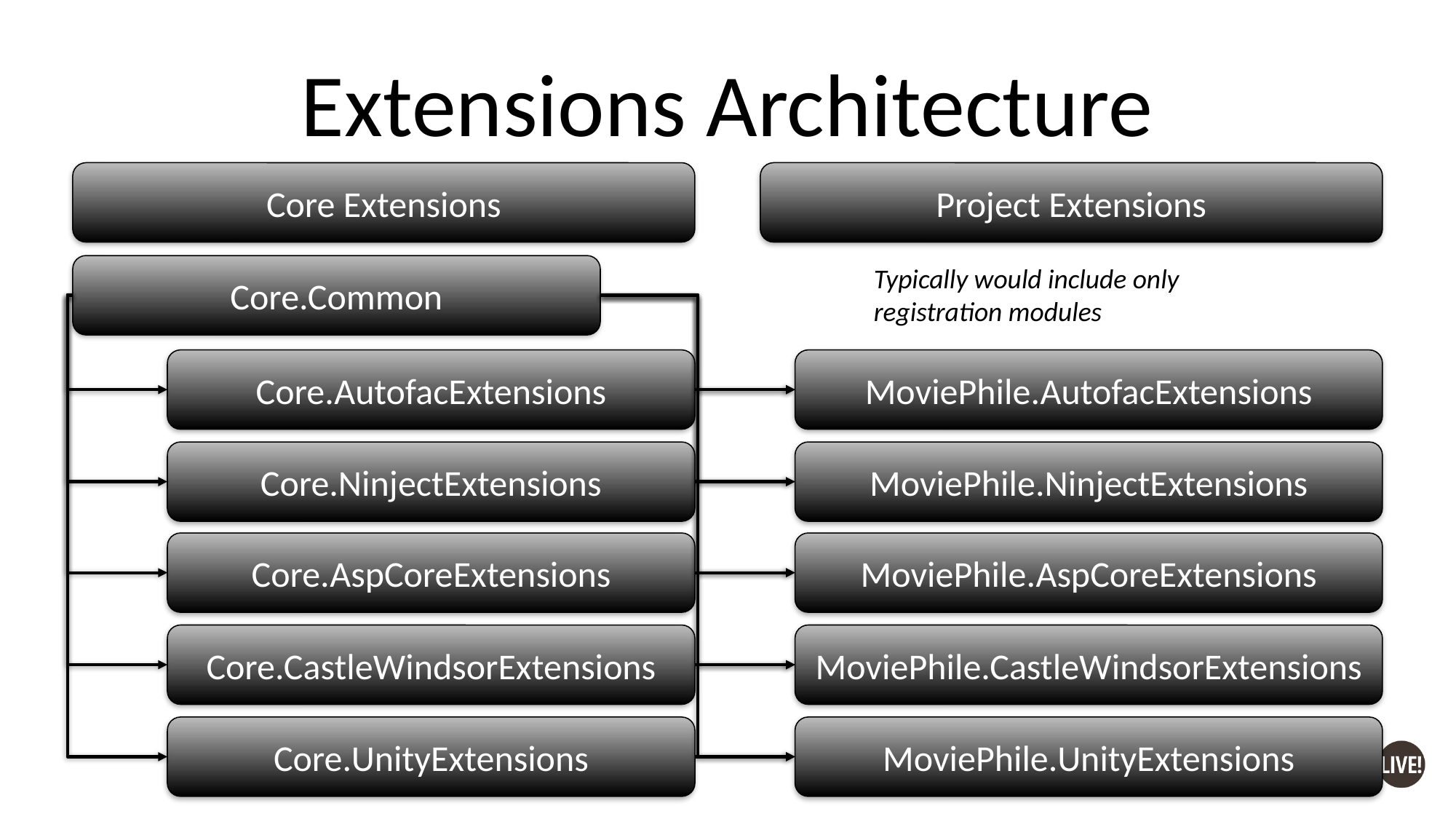

# Extensions Architecture
Core Extensions
Project Extensions
Core.Common
Typically would include only registration modules
Core.AutofacExtensions
MoviePhile.AutofacExtensions
Core.NinjectExtensions
MoviePhile.NinjectExtensions
Core.AspCoreExtensions
MoviePhile.AspCoreExtensions
Core.CastleWindsorExtensions
MoviePhile.CastleWindsorExtensions
Core.UnityExtensions
MoviePhile.UnityExtensions